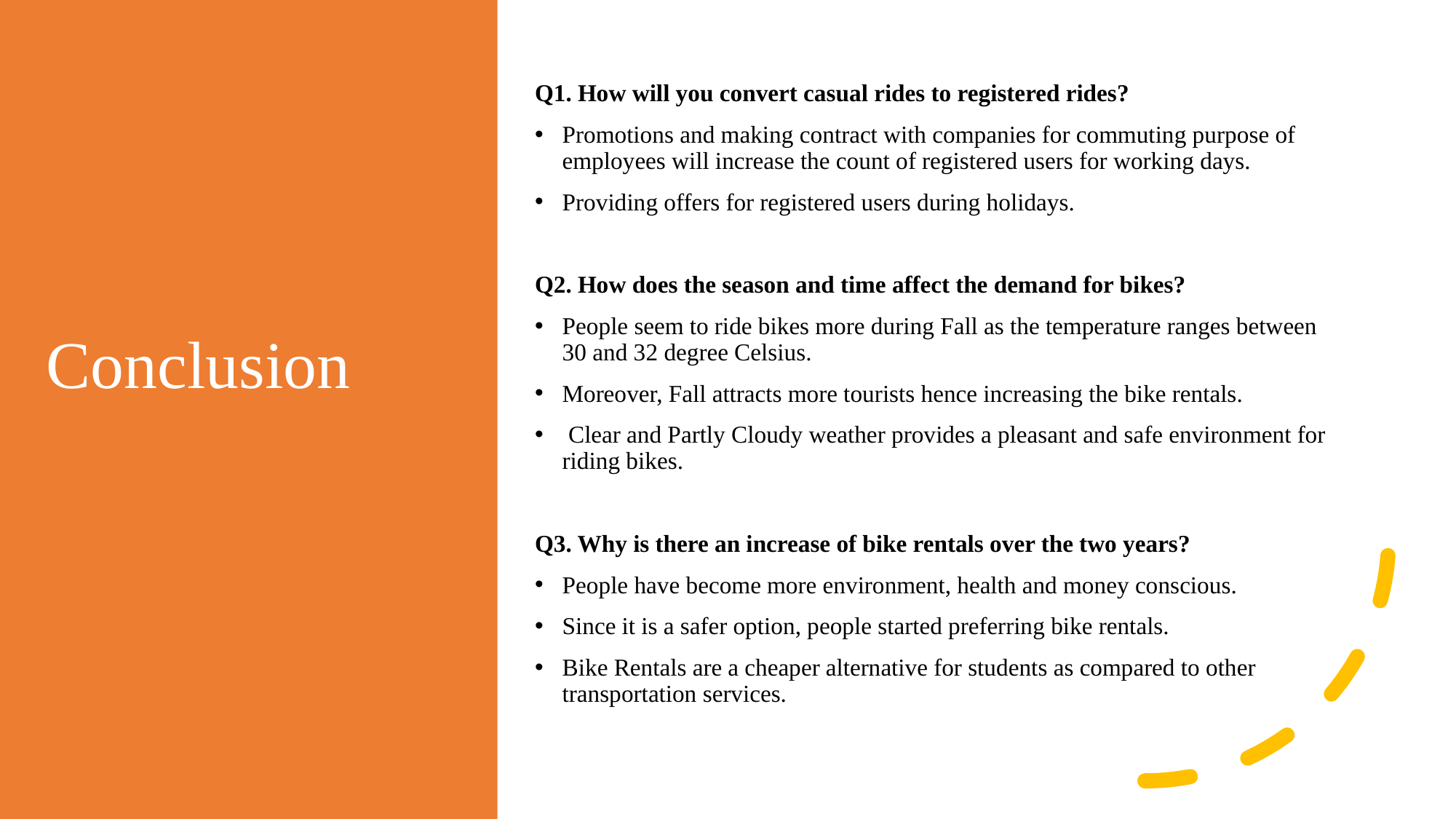

# Conclusion

Q1. How will you convert casual rides to registered rides?
Promotions and making contract with companies for commuting purpose of employees will increase the count of registered users for working days.
Providing offers for registered users during holidays.

Q2. How does the season and time affect the demand for bikes?
People seem to ride bikes more during Fall as the temperature ranges between 30 and 32 degree Celsius.
Moreover, Fall attracts more tourists hence increasing the bike rentals.
 Clear and Partly Cloudy weather provides a pleasant and safe environment for riding bikes.

Q3. Why is there an increase of bike rentals over the two years?
People have become more environment, health and money conscious.
Since it is a safer option, people started preferring bike rentals.
Bike Rentals are a cheaper alternative for students as compared to other transportation services.